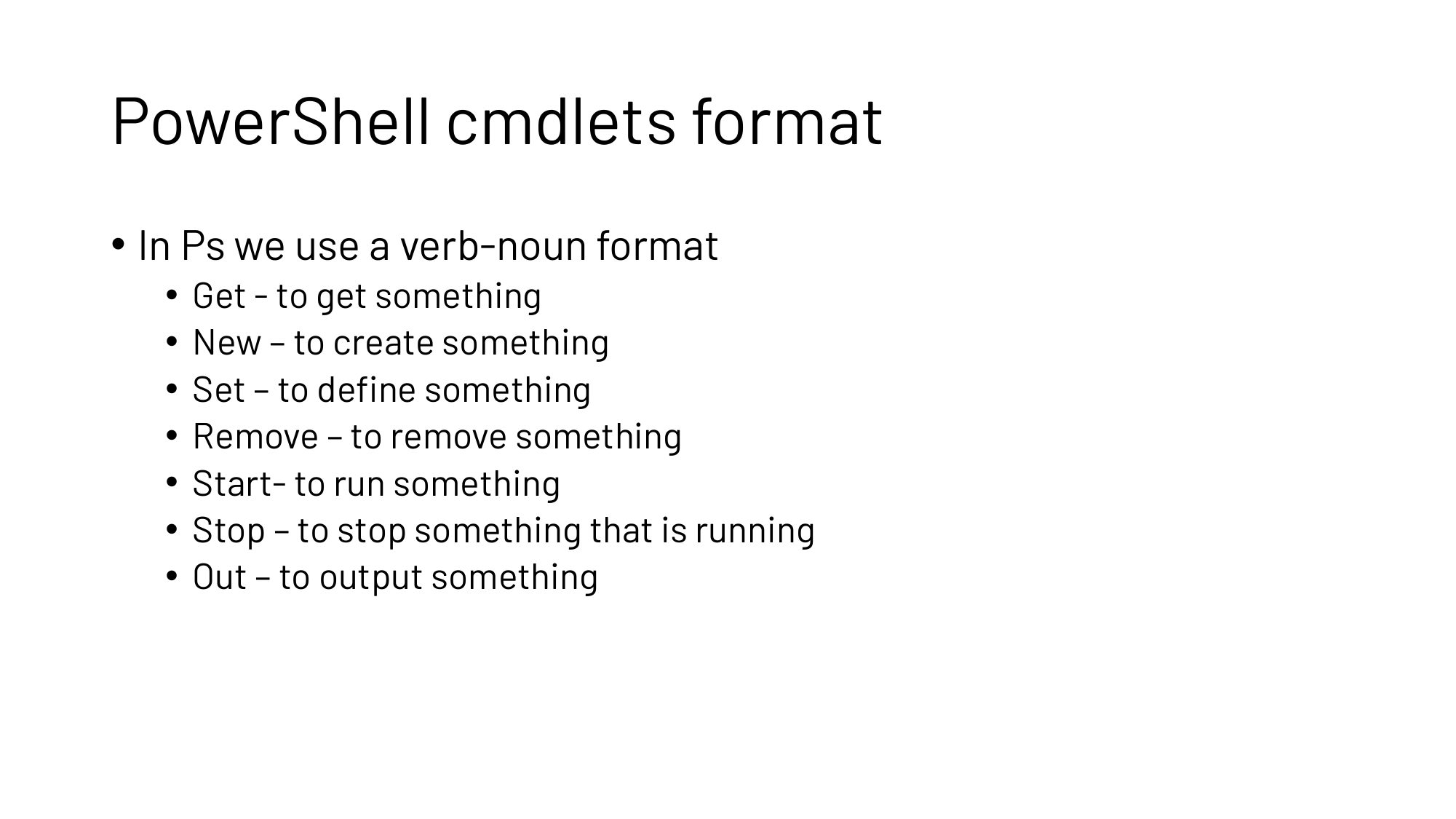

# PowerShell cmdlets format
In Ps we use a verb-noun format
Get - to get something
New – to create something
Set – to define something
Remove – to remove something
Start- to run something
Stop – to stop something that is running
Out – to output something